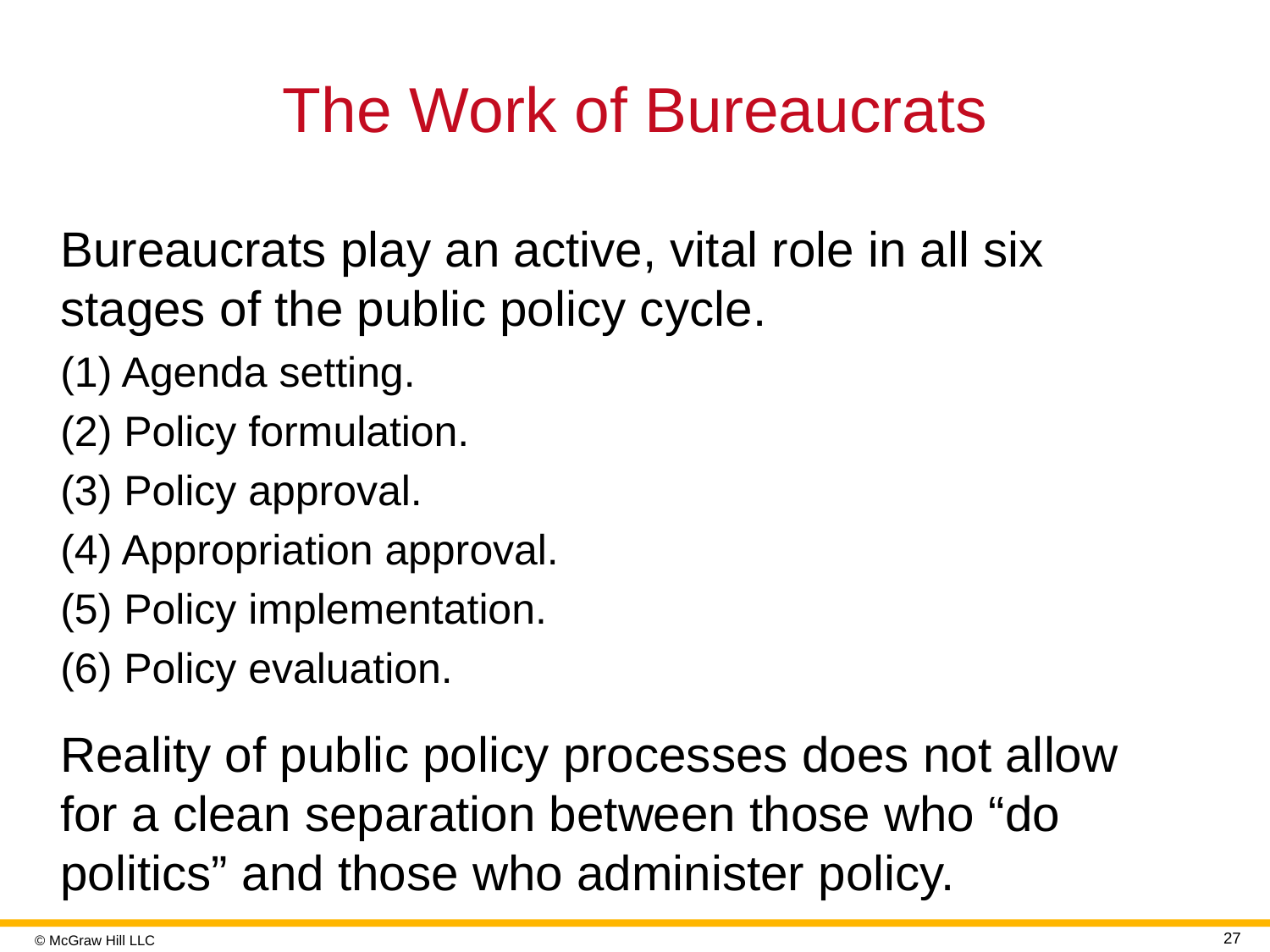

# The Work of Bureaucrats
Bureaucrats play an active, vital role in all six stages of the public policy cycle.
(1) Agenda setting.
(2) Policy formulation.
(3) Policy approval.
(4) Appropriation approval.
(5) Policy implementation.
(6) Policy evaluation.
Reality of public policy processes does not allow for a clean separation between those who “do politics” and those who administer policy.
27